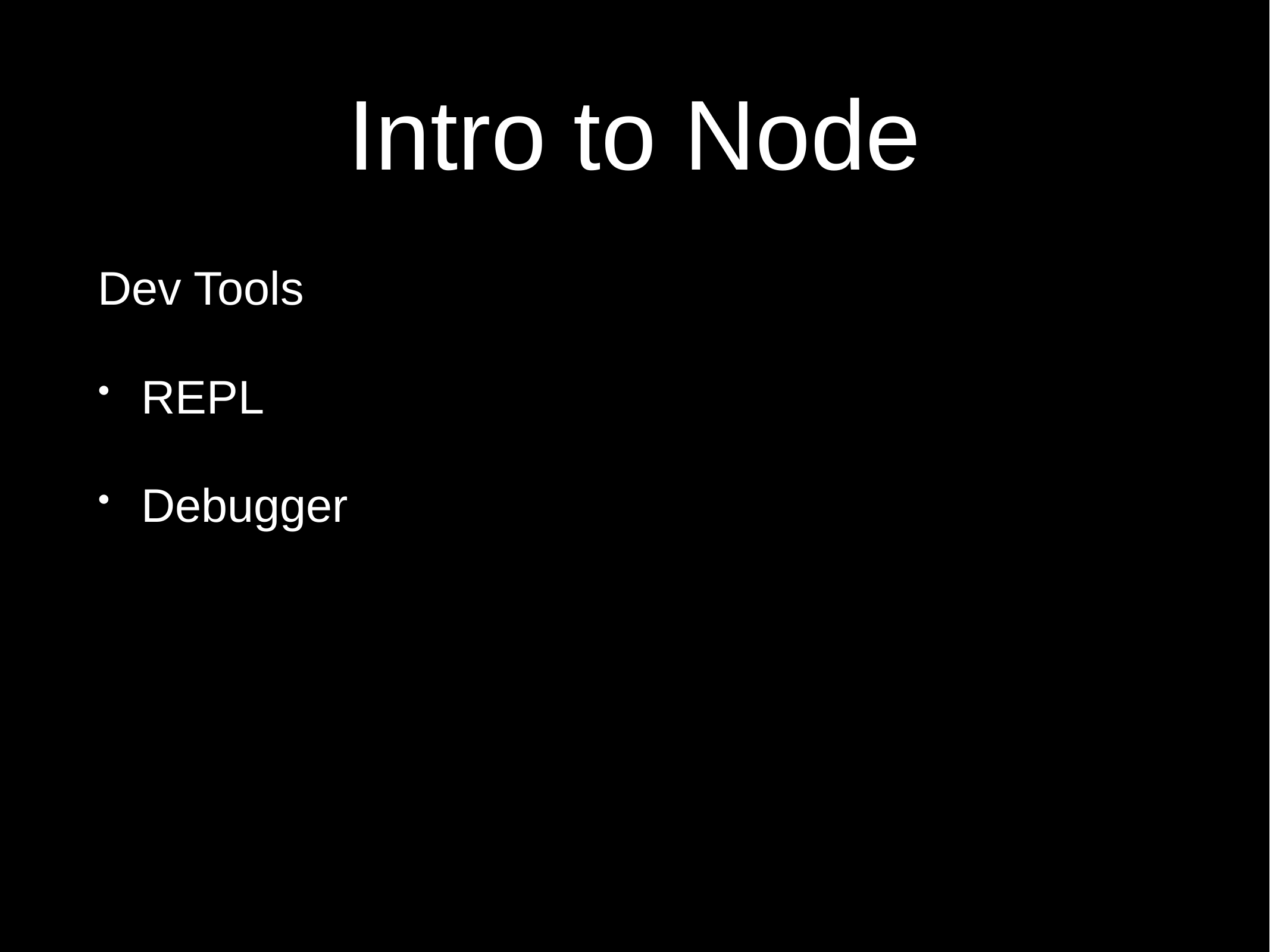

# Intro to Node
Dev Tools
REPL
Debugger